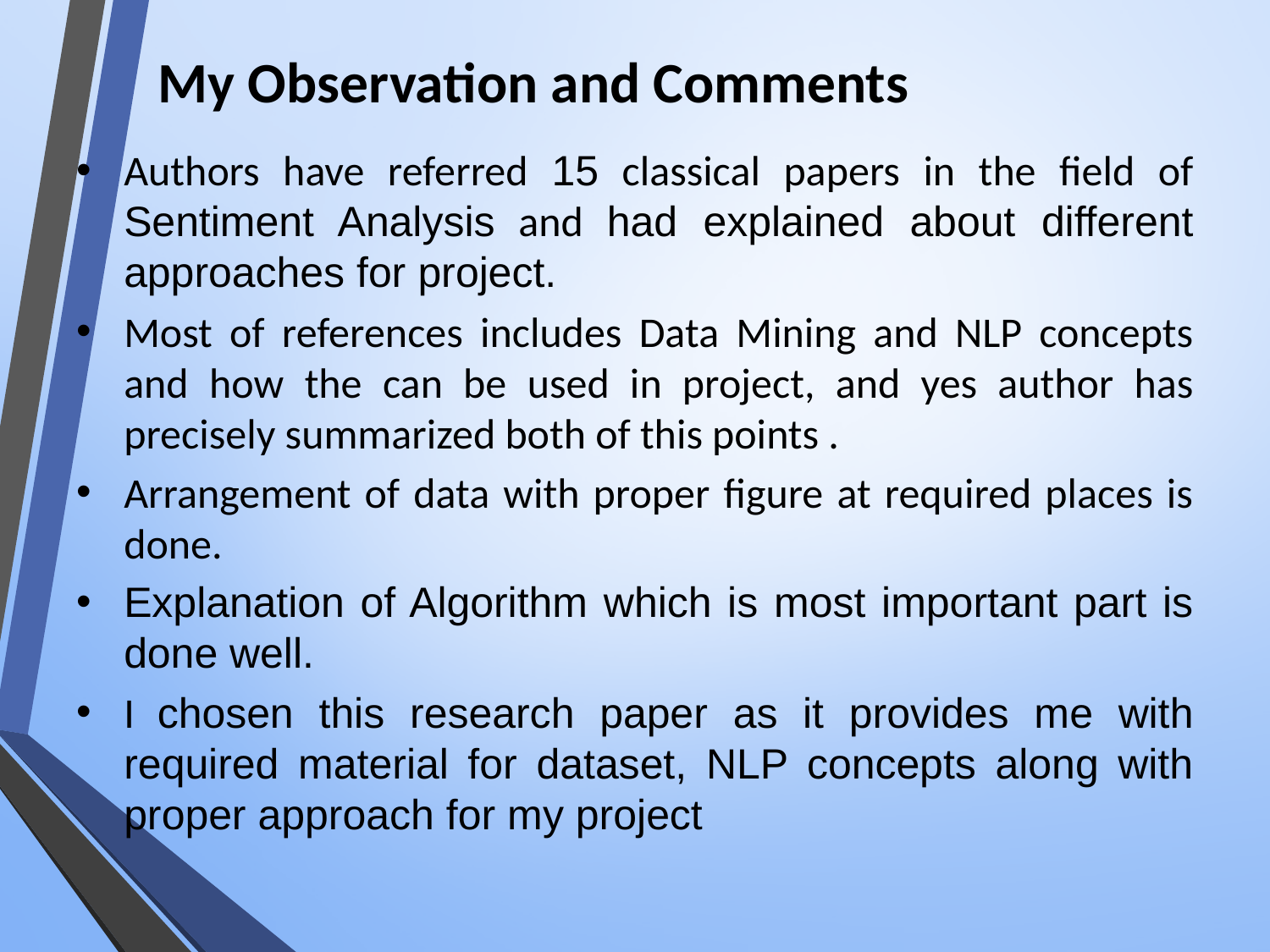

# My Observation and Comments
Authors have referred 15 classical papers in the field of Sentiment Analysis and had explained about different approaches for project.
Most of references includes Data Mining and NLP concepts and how the can be used in project, and yes author has precisely summarized both of this points .
Arrangement of data with proper figure at required places is done.
Explanation of Algorithm which is most important part is done well.
I chosen this research paper as it provides me with required material for dataset, NLP concepts along with proper approach for my project